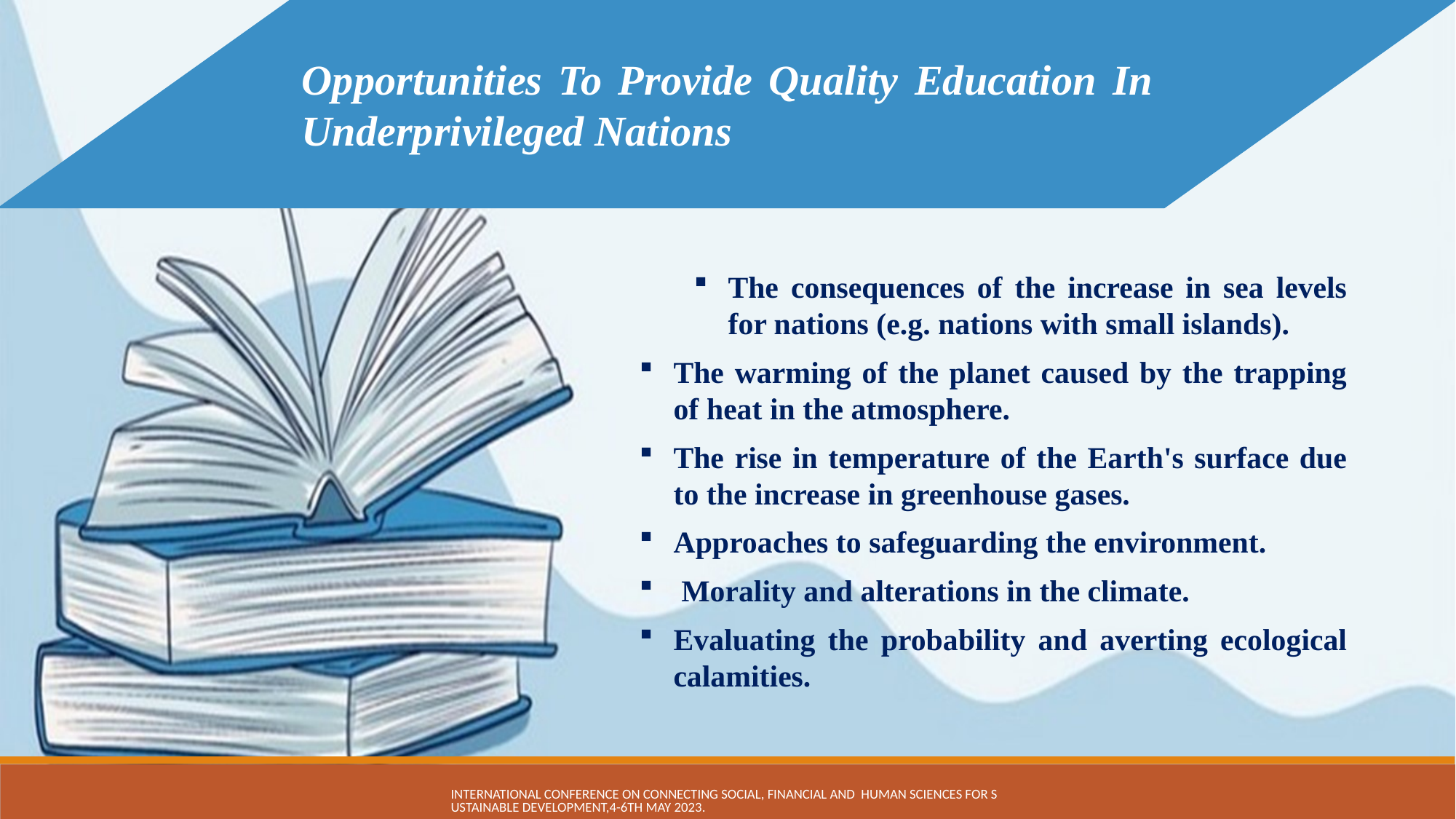

Opportunities To Provide Quality Education In Underprivileged Nations
The consequences of the increase in sea levels for nations (e.g. nations with small islands).
The warming of the planet caused by the trapping of heat in the atmosphere.
The rise in temperature of the Earth's surface due to the increase in greenhouse gases.
Approaches to safeguarding the environment.
 Morality and alterations in the climate.
Evaluating the probability and averting ecological calamities.
International Conference on Connecting Social, financial and  Human Sciences for Sustainable Development,4-6th May 2023.